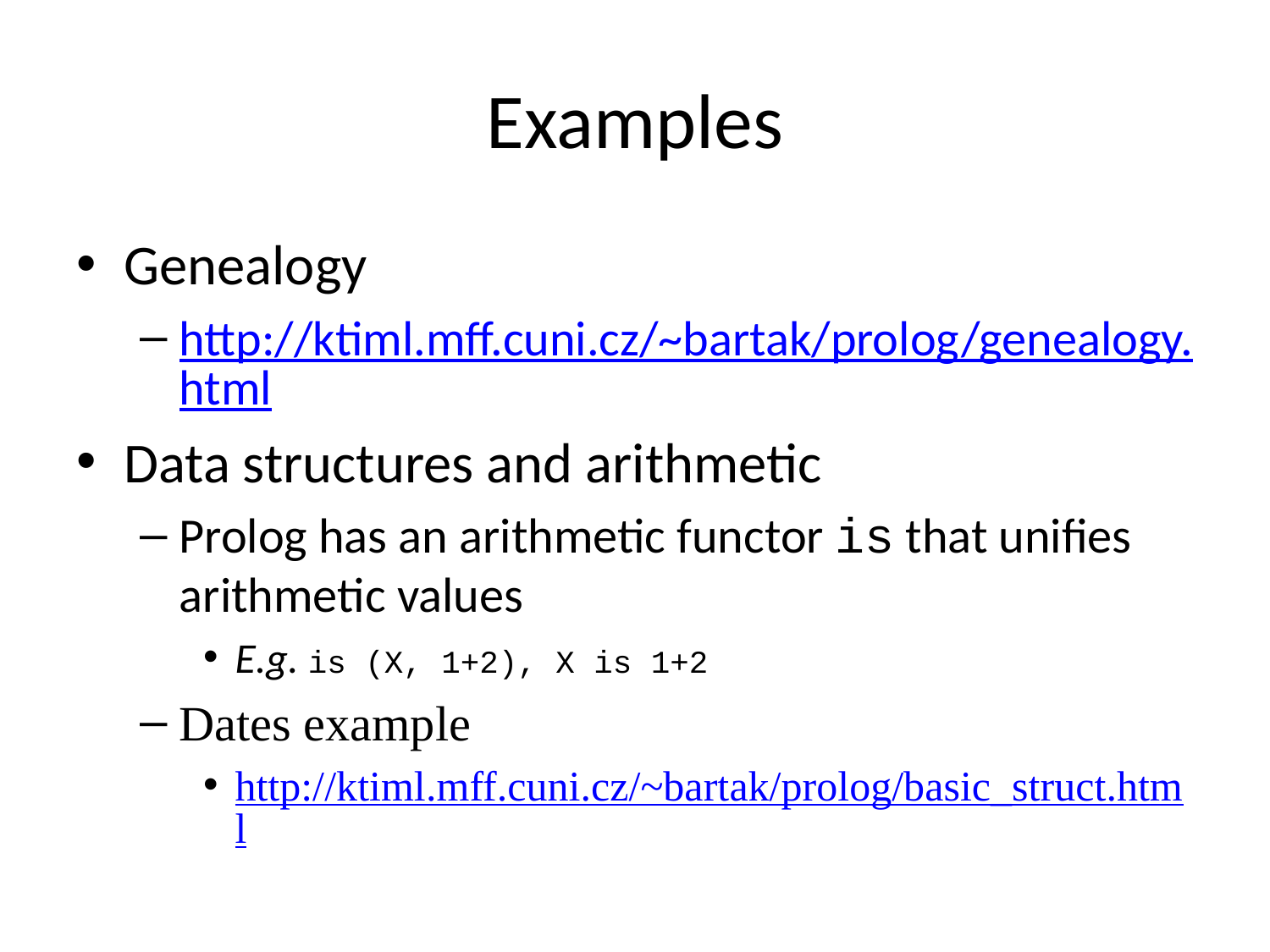

# Examples
Genealogy
http://ktiml.mff.cuni.cz/~bartak/prolog/genealogy.html
Data structures and arithmetic
Prolog has an arithmetic functor is that unifies arithmetic values
E.g. is (X, 1+2), X is 1+2
Dates example
http://ktiml.mff.cuni.cz/~bartak/prolog/basic_struct.html